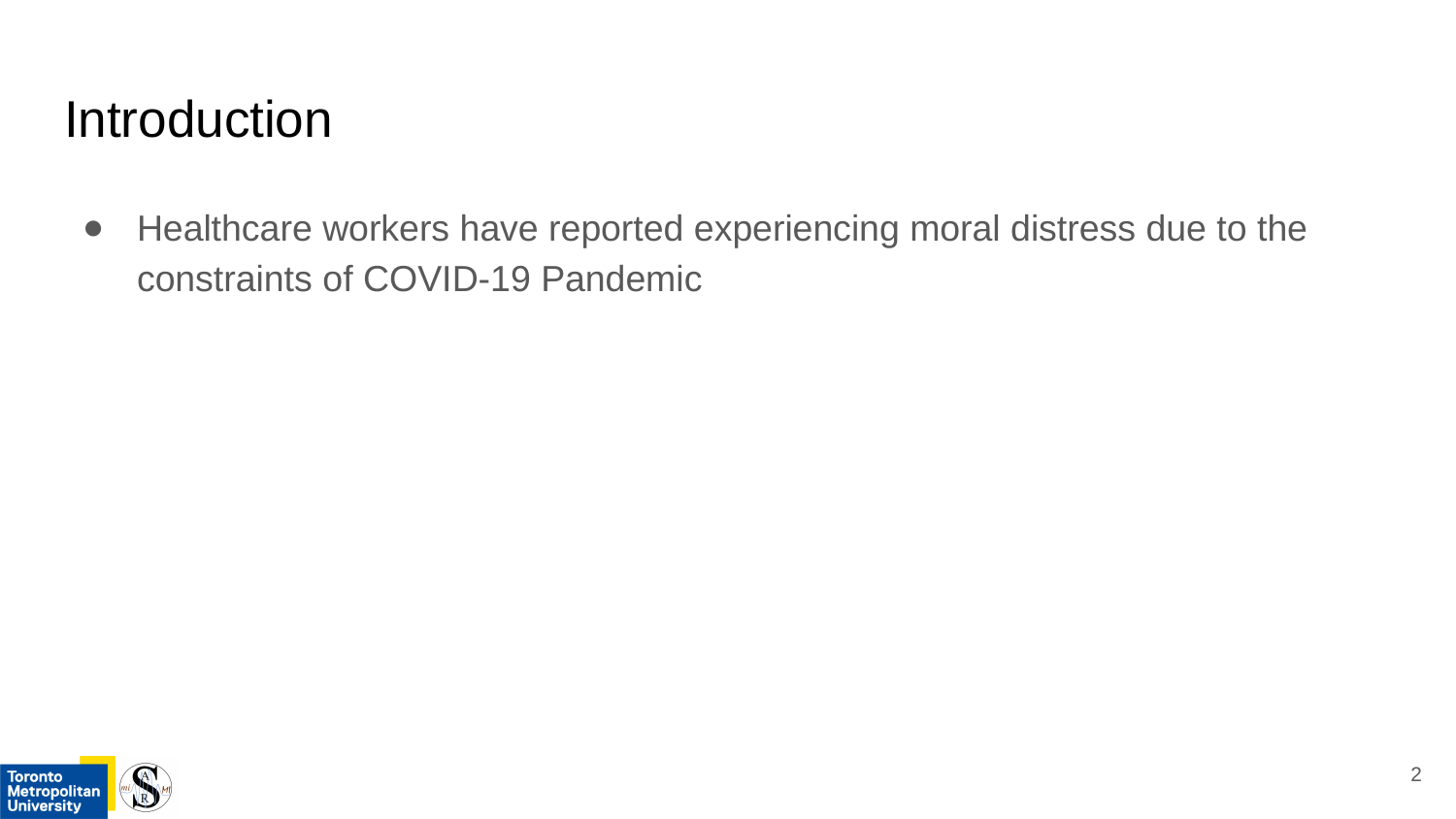

# Introduction
Healthcare workers have reported experiencing moral distress due to the constraints of COVID-19 Pandemic

2